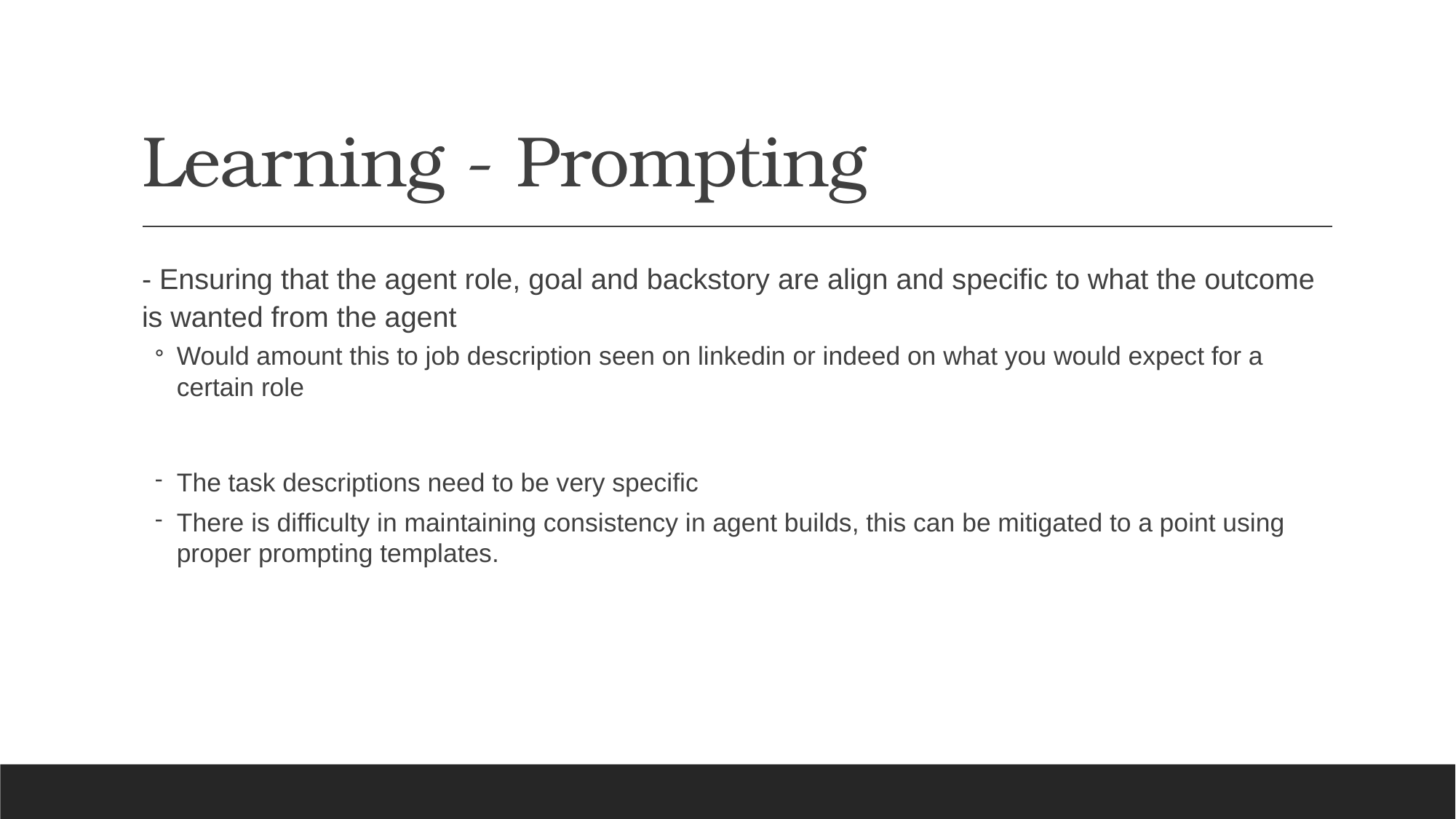

# Learning - Prompting
- Ensuring that the agent role, goal and backstory are align and specific to what the outcome is wanted from the agent
Would amount this to job description seen on linkedin or indeed on what you would expect for a certain role

The task descriptions need to be very specific
There is difficulty in maintaining consistency in agent builds, this can be mitigated to a point using proper prompting templates.